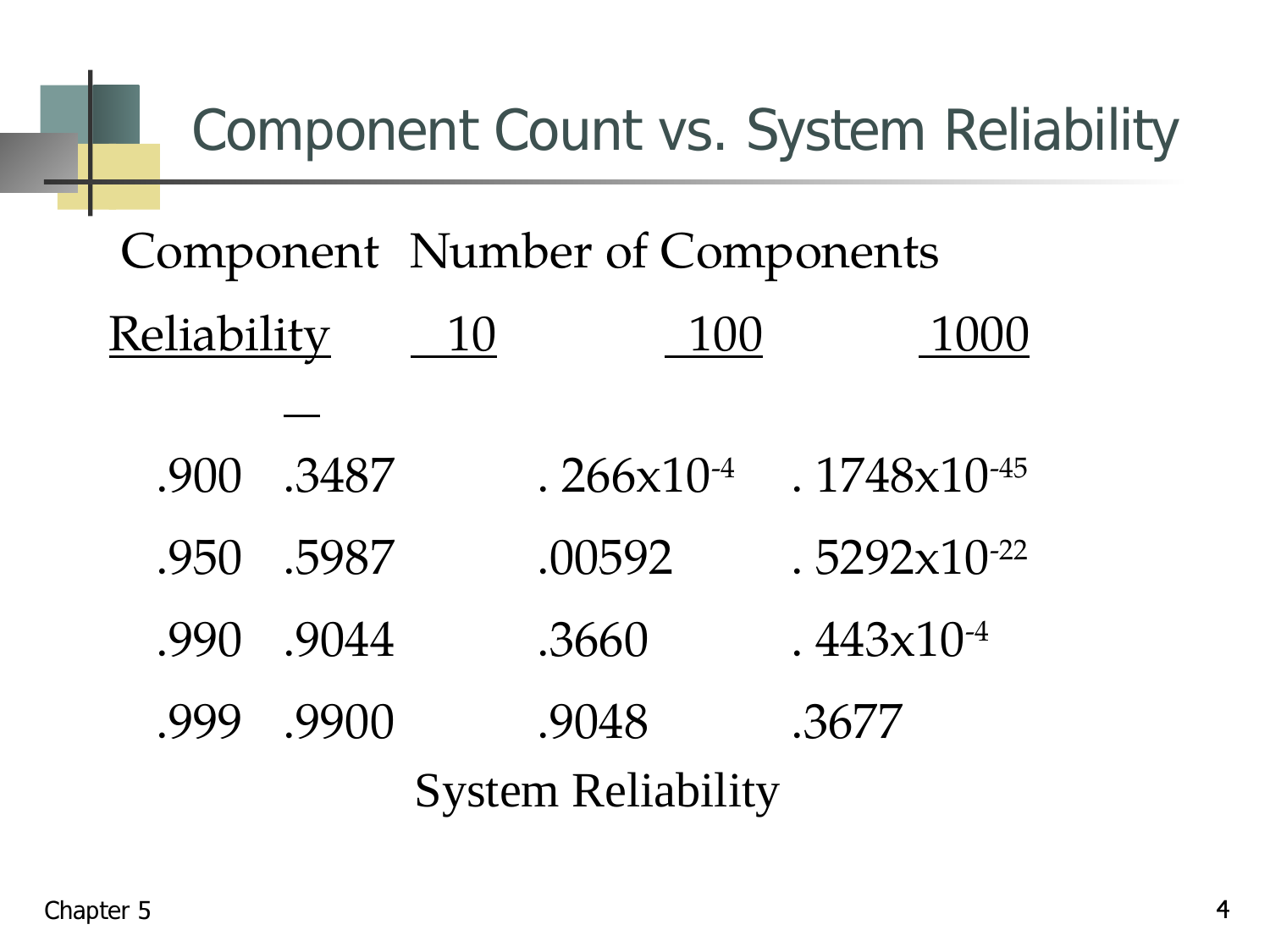

# Component Count vs. System Reliability
 Component 	Number of Components
Reliability	   10		  100		 1000
	.900	.3487		. 266x10-4   	. 1748x10-45
	.950	.5987		.00592	. 5292x10-22
	.990	.9044		.3660		. 443x10-4
	.999	.9900		.9048		.3677
System Reliability
4
Chapter 5